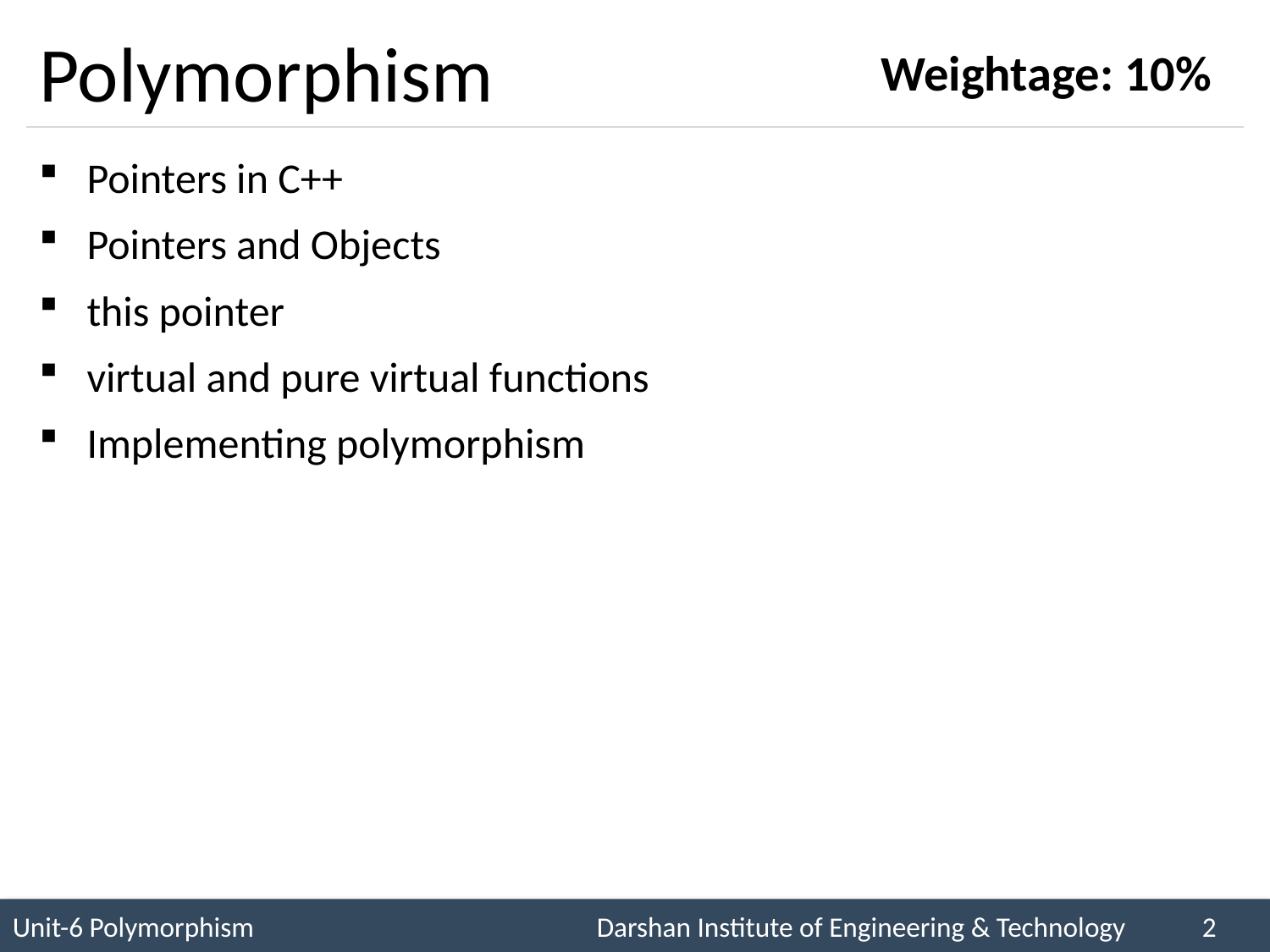

# Polymorphism
Weightage: 10%
Pointers in C++
Pointers and Objects
this pointer
virtual and pure virtual functions
Implementing polymorphism